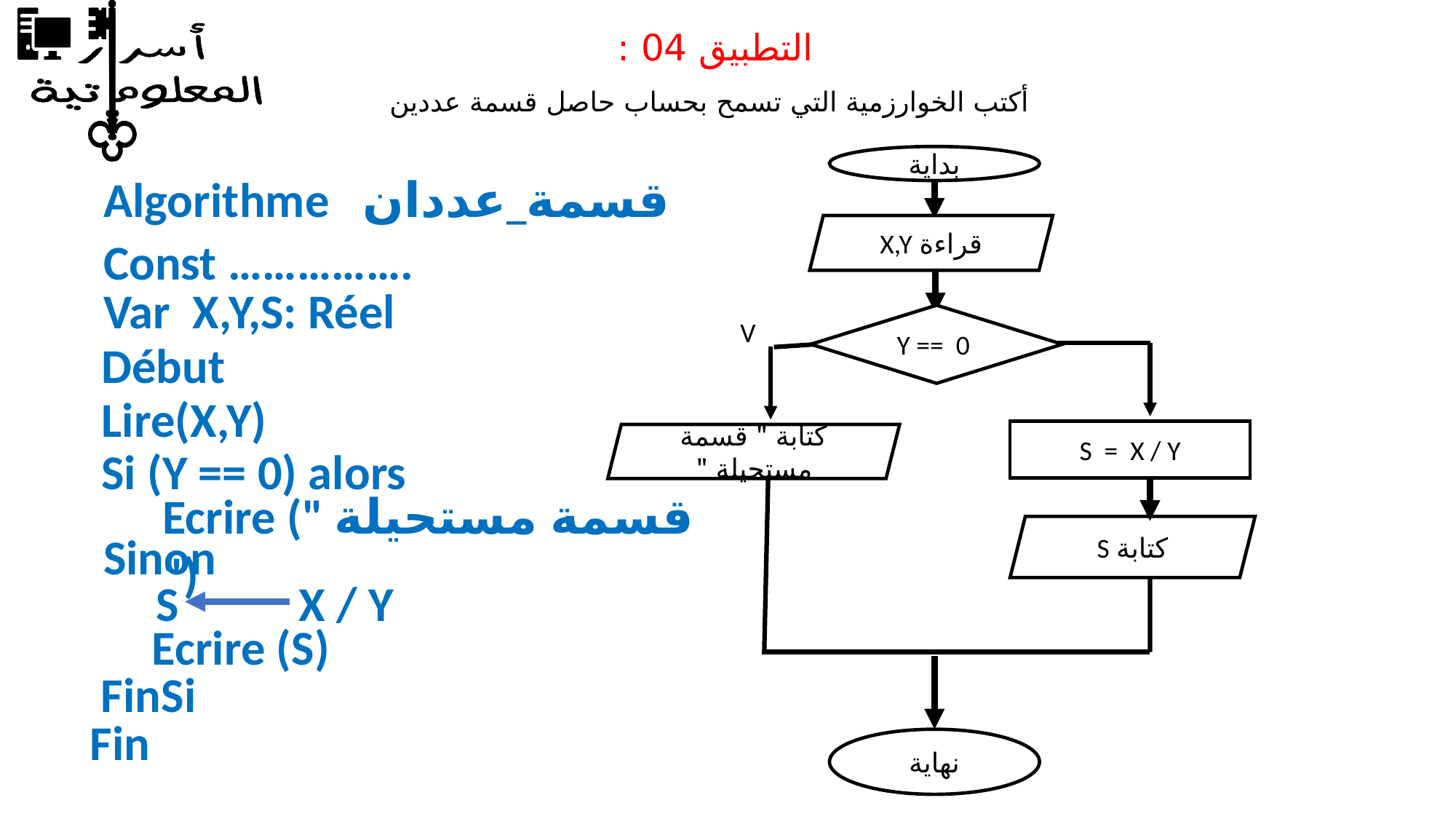

التطبيق 04 :
أكتب الخوارزمية التي تسمح بحساب حاصل قسمة عددين
بداية
قراءة X,Y
Y ==  0
V
S  =  X / Y
كتابة " قسمة مستحيلة "
كتابة S
نهاية
Algorithme   قسمة_عددان
Const …………….
Var  X,Y,S: Réel
Début
Lire(X,Y)
Si (Y == 0) alors
Ecrire (" قسمة مستحيلة ")
Sinon
S           X / Y
Ecrire (S)
FinSi
Fin